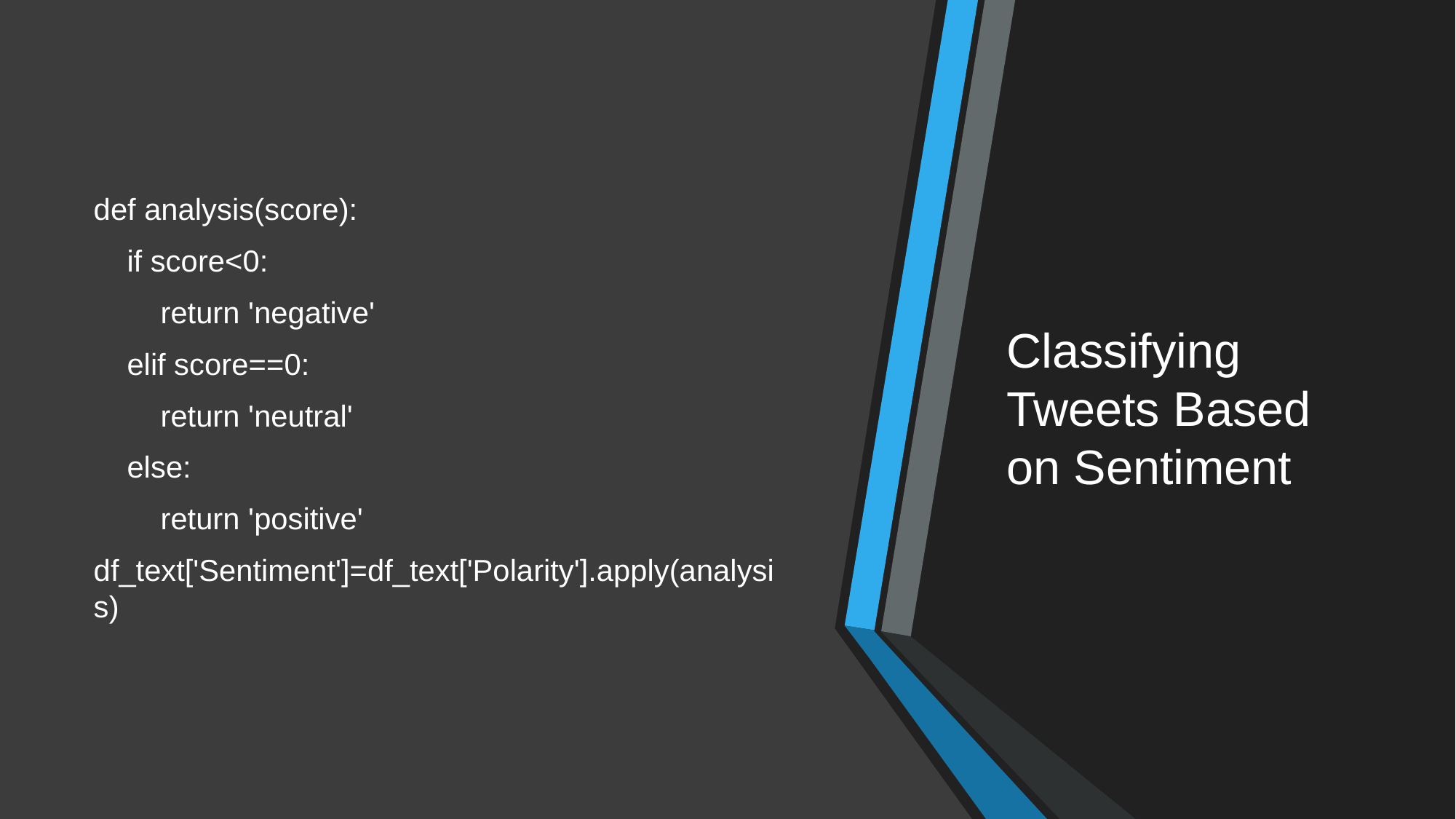

def analysis(score):
    if score<0:
        return 'negative'
    elif score==0:
        return 'neutral'
    else:
        return 'positive'
df_text['Sentiment']=df_text['Polarity'].apply(analysis)
# Classifying Tweets Based on Sentiment